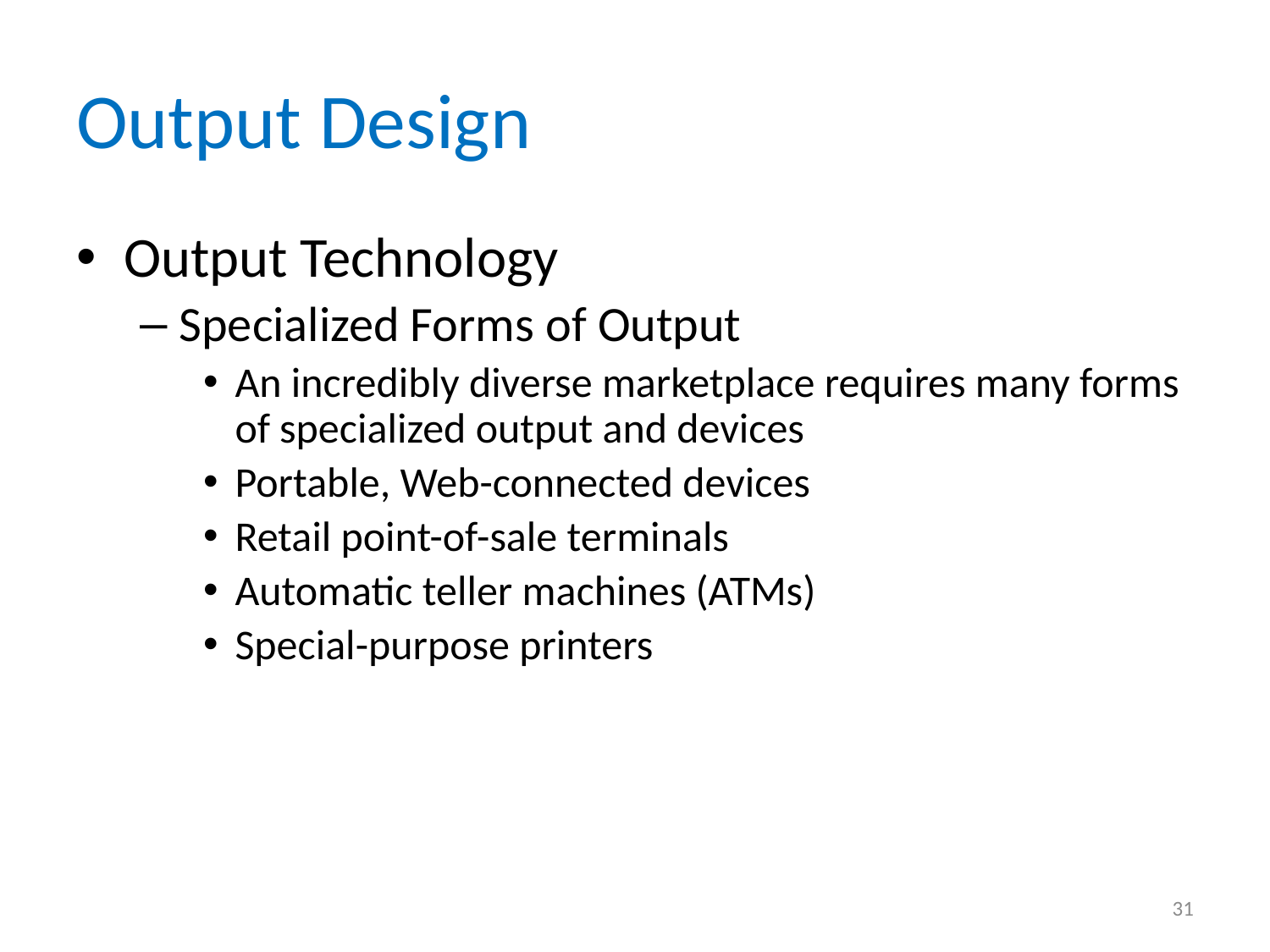

# Output Design
Output Technology
Specialized Forms of Output
An incredibly diverse marketplace requires many forms of specialized output and devices
Portable, Web-connected devices
Retail point-of-sale terminals
Automatic teller machines (ATMs)
Special-purpose printers
31